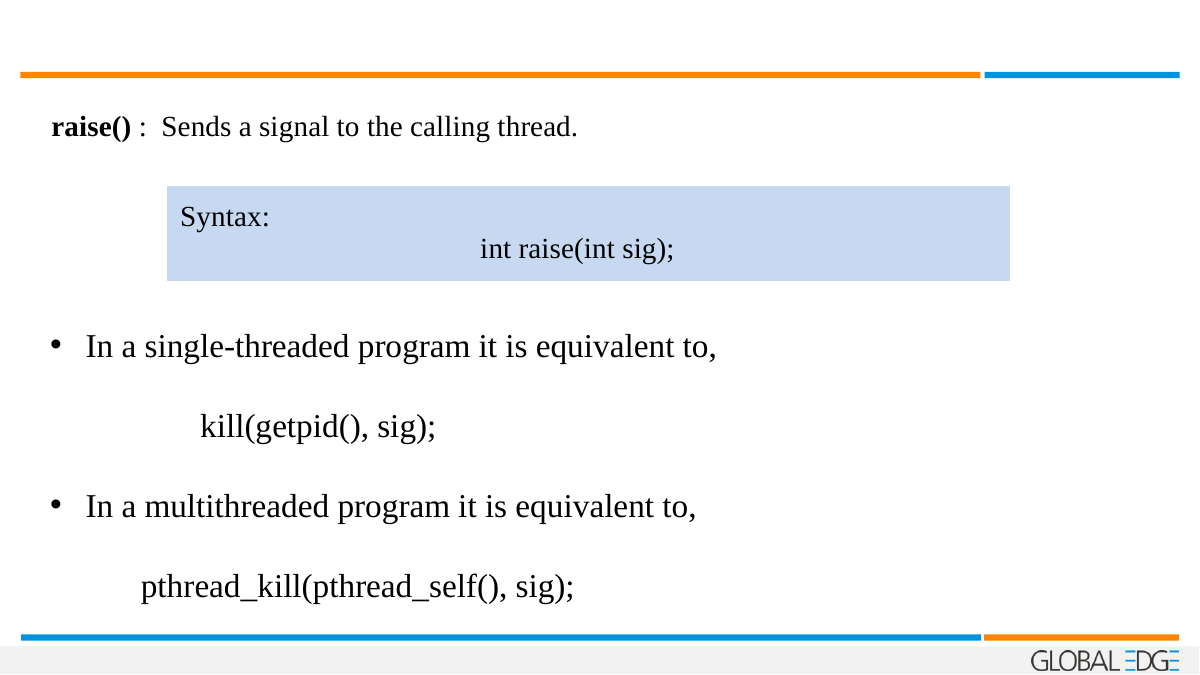

raise() :  Sends a signal to the calling thread.
Syntax:
		int raise(int sig);
In a single-threaded program it is equivalent to,

	kill(getpid(), sig);

In a multithreaded program it is equivalent to,

           pthread_kill(pthread_self(), sig);